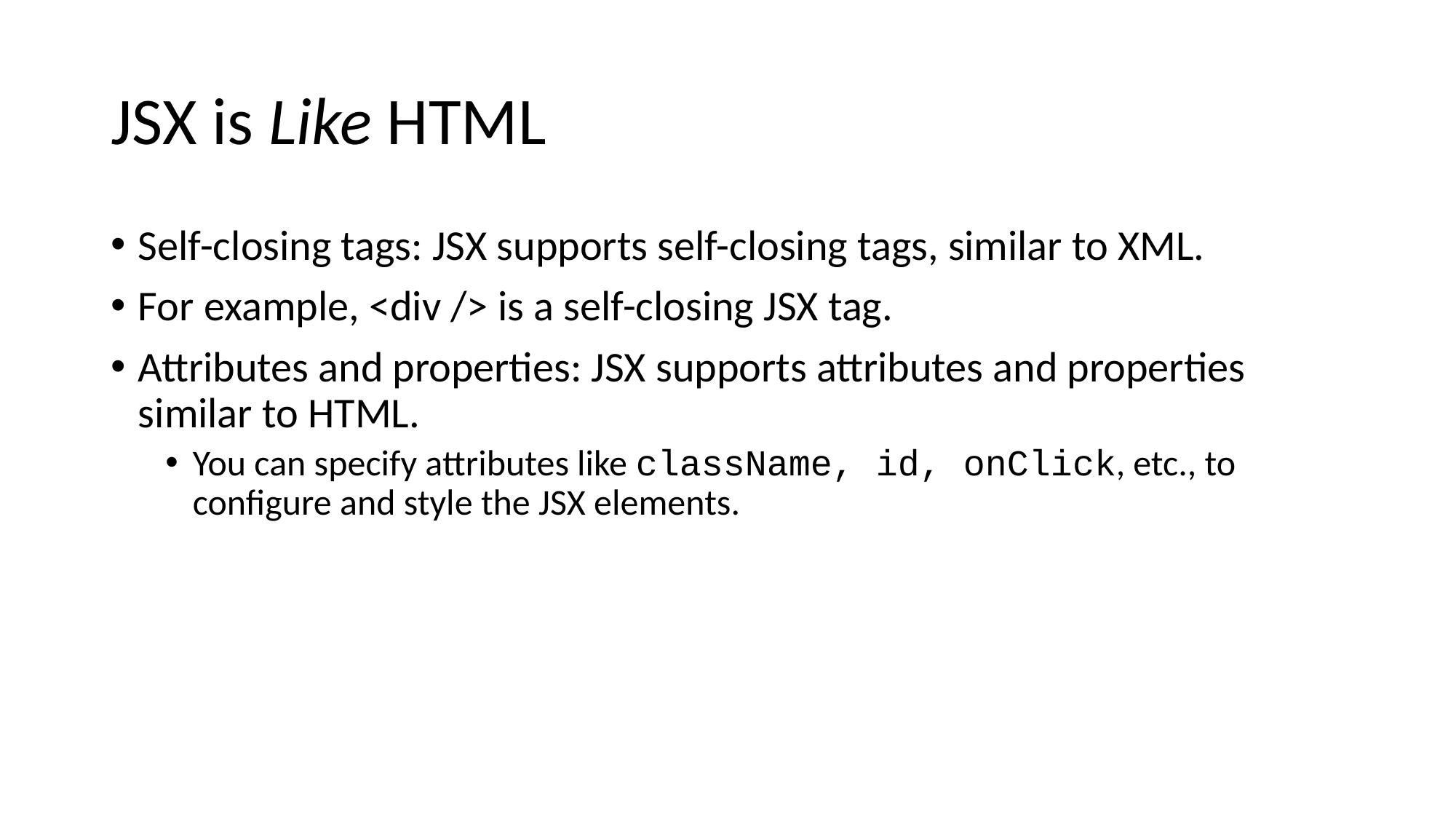

# JSX is Like HTML
Self-closing tags: JSX supports self-closing tags, similar to XML.
For example, <div /> is a self-closing JSX tag.
Attributes and properties: JSX supports attributes and properties similar to HTML.
You can specify attributes like className, id, onClick, etc., to configure and style the JSX elements.